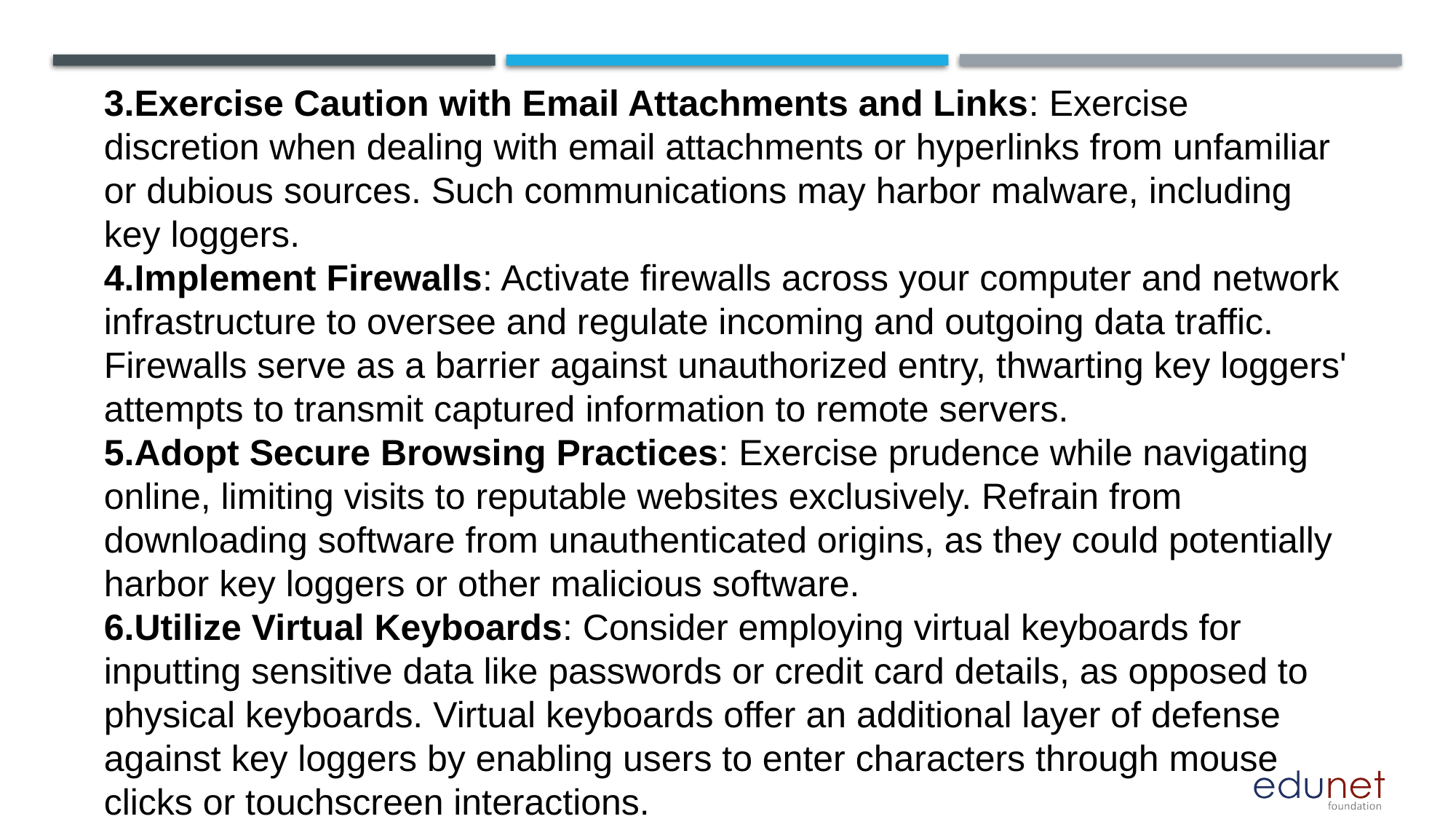

3.Exercise Caution with Email Attachments and Links: Exercise discretion when dealing with email attachments or hyperlinks from unfamiliar or dubious sources. Such communications may harbor malware, including key loggers.
4.Implement Firewalls: Activate firewalls across your computer and network infrastructure to oversee and regulate incoming and outgoing data traffic. Firewalls serve as a barrier against unauthorized entry, thwarting key loggers' attempts to transmit captured information to remote servers.
5.Adopt Secure Browsing Practices: Exercise prudence while navigating online, limiting visits to reputable websites exclusively. Refrain from downloading software from unauthenticated origins, as they could potentially harbor key loggers or other malicious software.
6.Utilize Virtual Keyboards: Consider employing virtual keyboards for inputting sensitive data like passwords or credit card details, as opposed to physical keyboards. Virtual keyboards offer an additional layer of defense against key loggers by enabling users to enter characters through mouse clicks or touchscreen interactions.